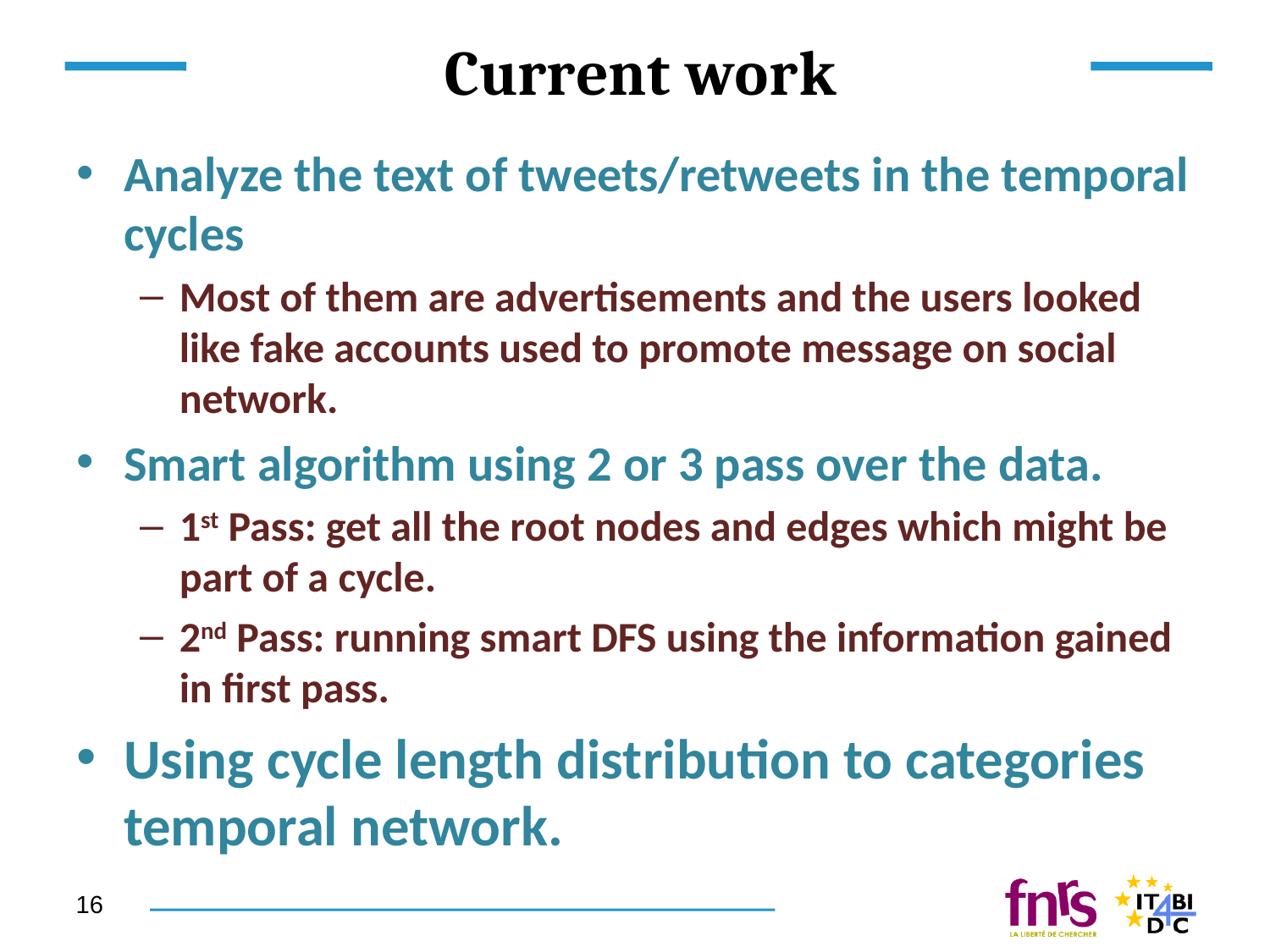

# Current work
Analyze the text of tweets/retweets in the temporal cycles
Most of them are advertisements and the users looked like fake accounts used to promote message on social network.
Smart algorithm using 2 or 3 pass over the data.
1st Pass: get all the root nodes and edges which might be part of a cycle.
2nd Pass: running smart DFS using the information gained in first pass.
Using cycle length distribution to categories temporal network.
16